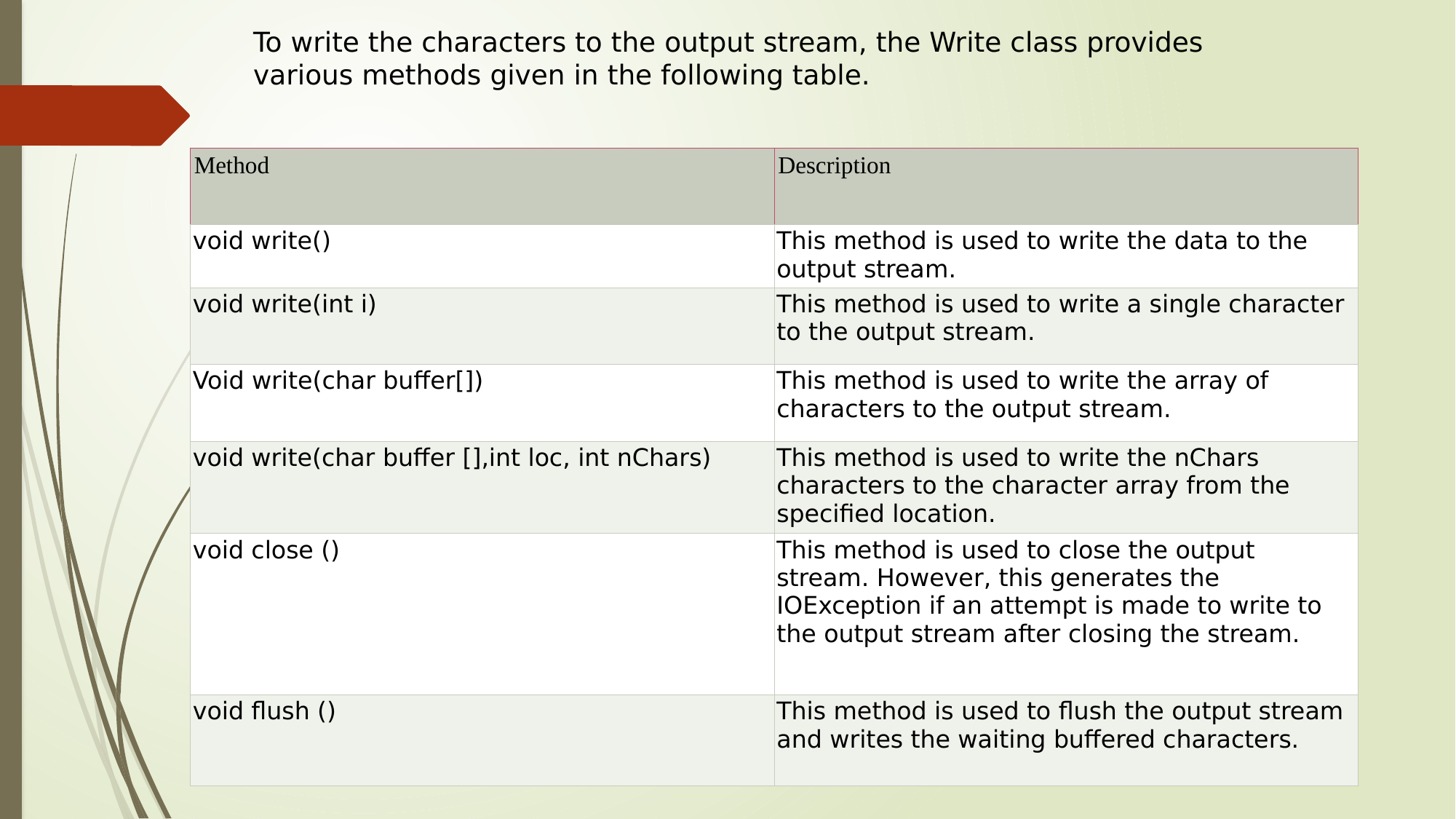

To write the characters to the output stream, the Write class provides various methods given in the following table.
| Method | Description |
| --- | --- |
| void write() | This method is used to write the data to the output stream. |
| void write(int i) | This method is used to write a single character to the output stream. |
| Void write(char buffer[]) | This method is used to write the array of characters to the output stream. |
| void write(char buffer [],int loc, int nChars) | This method is used to write the nChars characters to the character array from the specified location. |
| void close () | This method is used to close the output stream. However, this generates the IOException if an attempt is made to write to the output stream after closing the stream. |
| void flush () | This method is used to flush the output stream and writes the waiting buffered characters. |